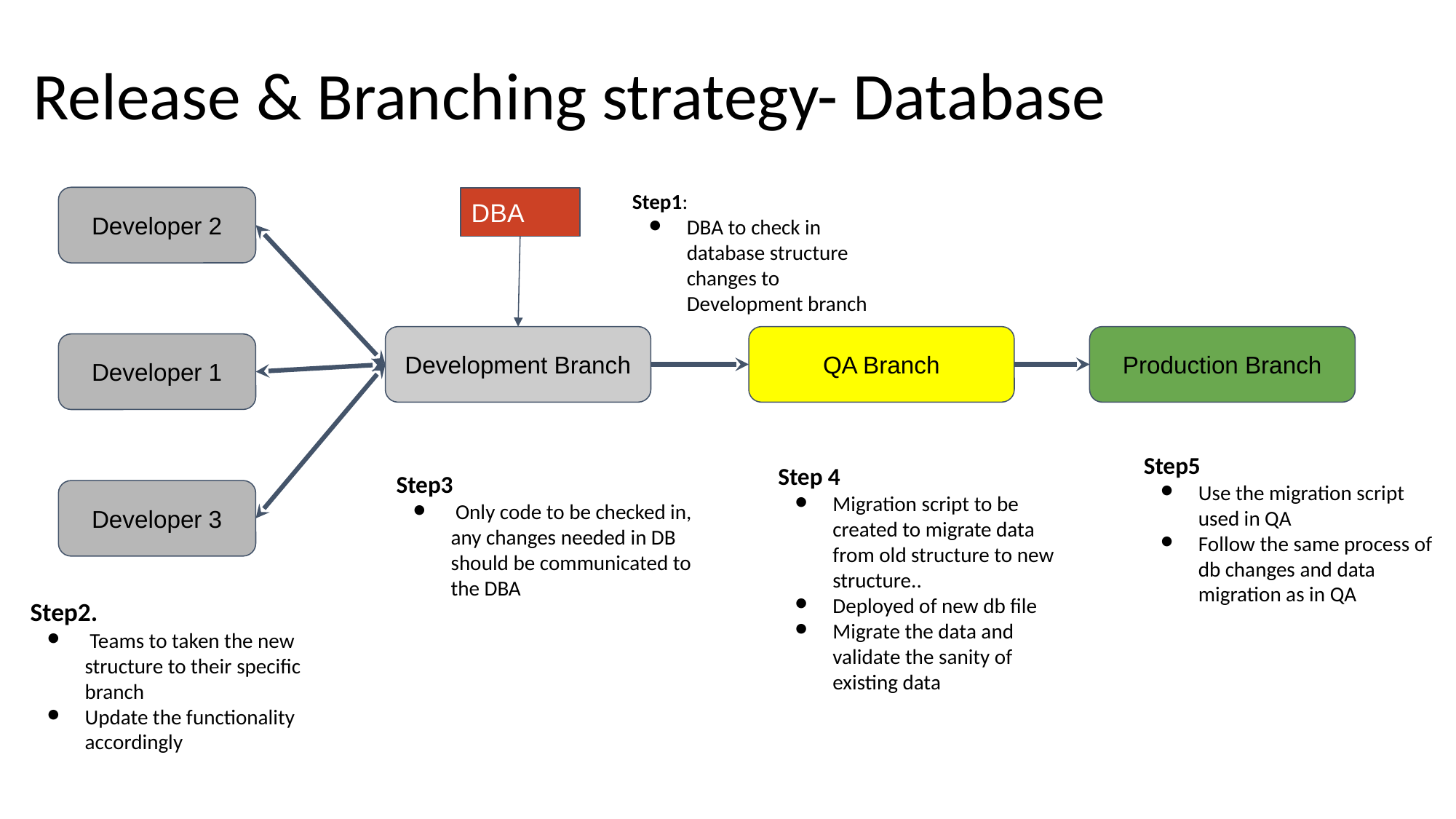

# Release & Branching strategy- Database
Step1:
DBA to check in database structure changes to Development branch
Developer 2
DBA
Development Branch
QA Branch
Production Branch
Developer 1
Step5
Use the migration script used in QA
Follow the same process of db changes and data migration as in QA
Step 4
Migration script to be created to migrate data from old structure to new structure..
Deployed of new db file
Migrate the data and validate the sanity of existing data
Step3
 Only code to be checked in, any changes needed in DB should be communicated to the DBA
Developer 3
Step2.
 Teams to taken the new structure to their specific branch
Update the functionality accordingly